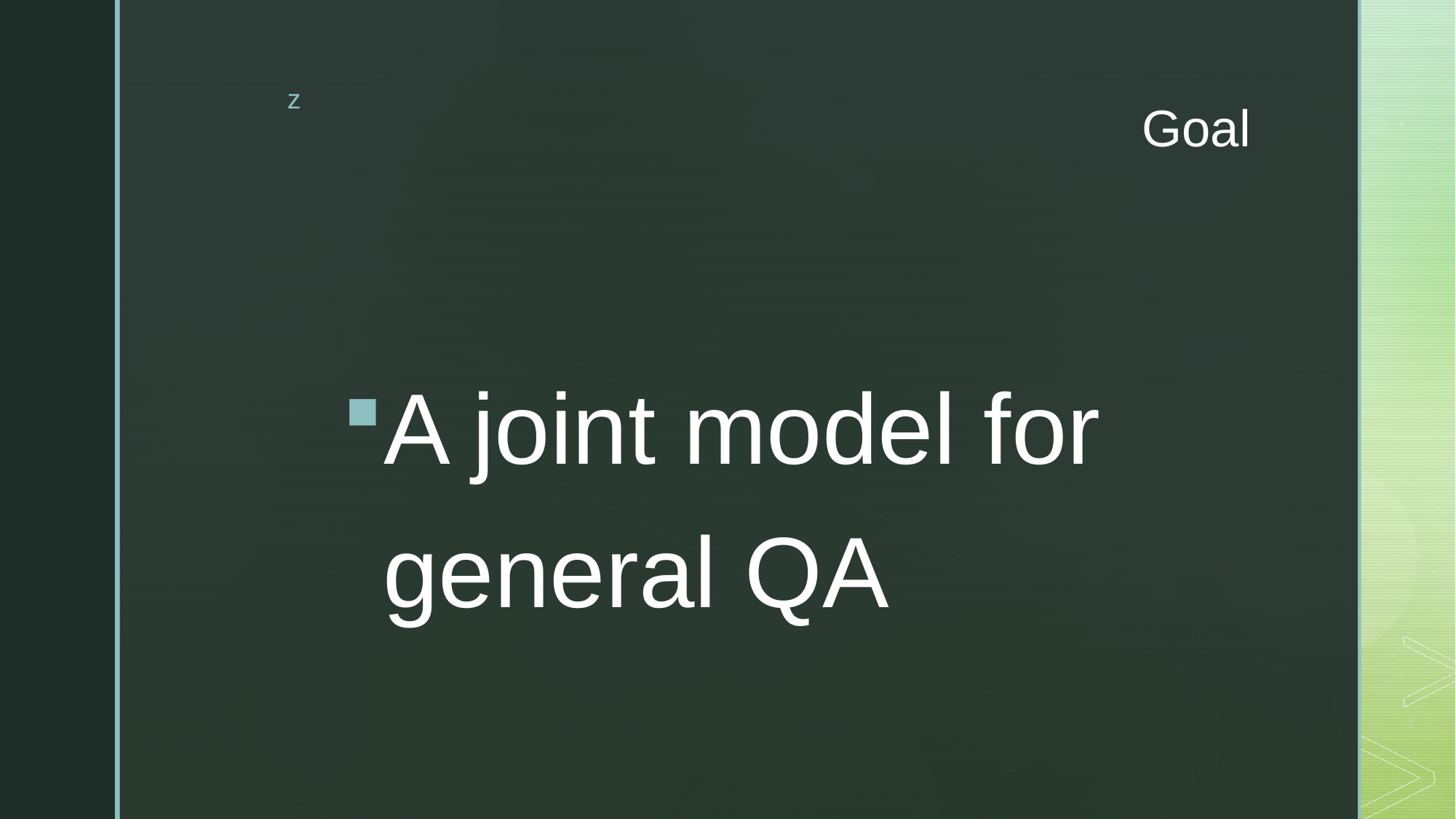

# Goal
A joint model for general QA